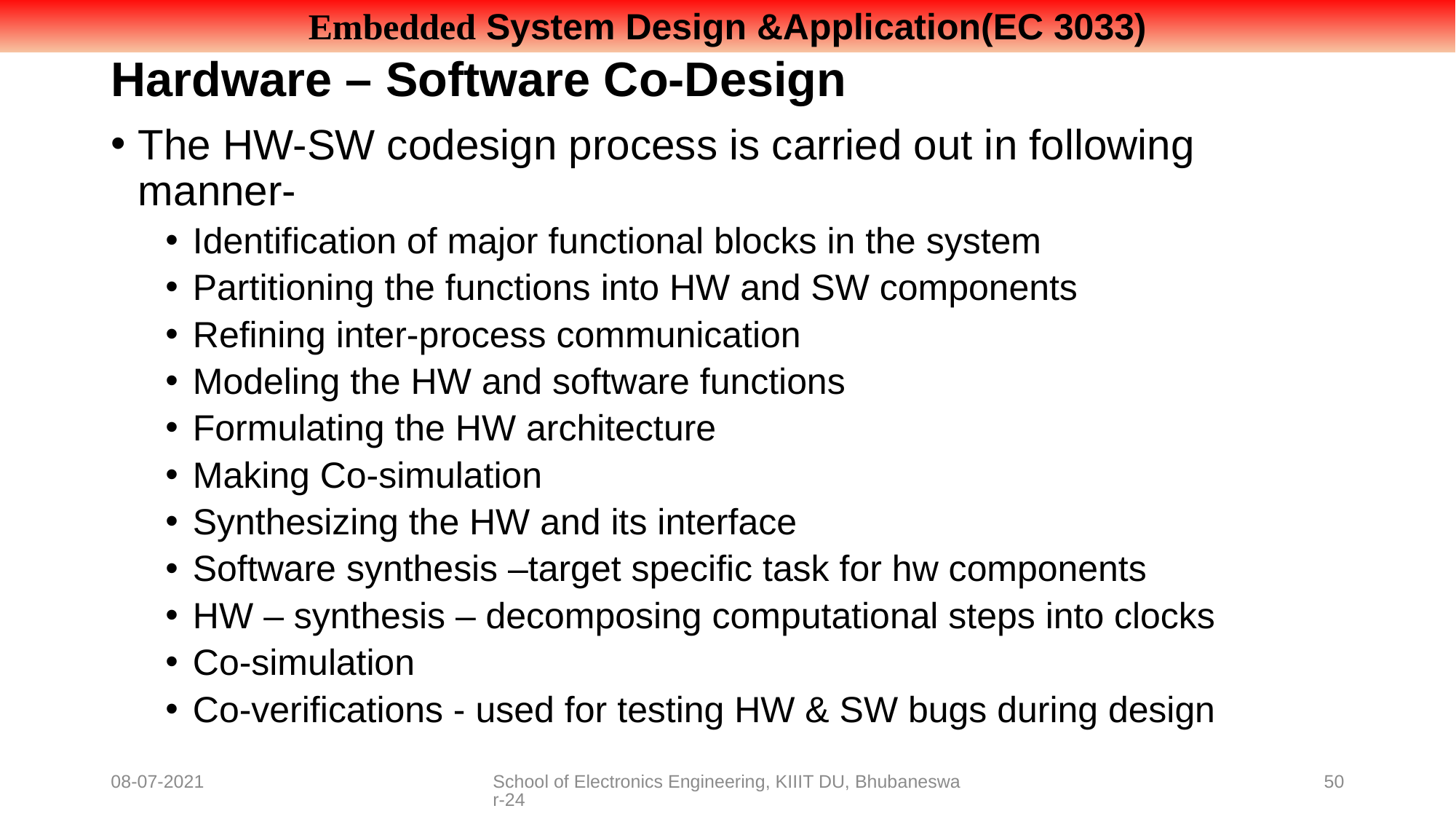

# Hardware – Software Co-Design
The HW-SW codesign process is carried out in following manner-
Identification of major functional blocks in the system
Partitioning the functions into HW and SW components
Refining inter-process communication
Modeling the HW and software functions
Formulating the HW architecture
Making Co-simulation
Synthesizing the HW and its interface
Software synthesis –target specific task for hw components
HW – synthesis – decomposing computational steps into clocks
Co-simulation
Co-verifications - used for testing HW & SW bugs during design
08-07-2021
School of Electronics Engineering, KIIIT DU, Bhubaneswar-24
50